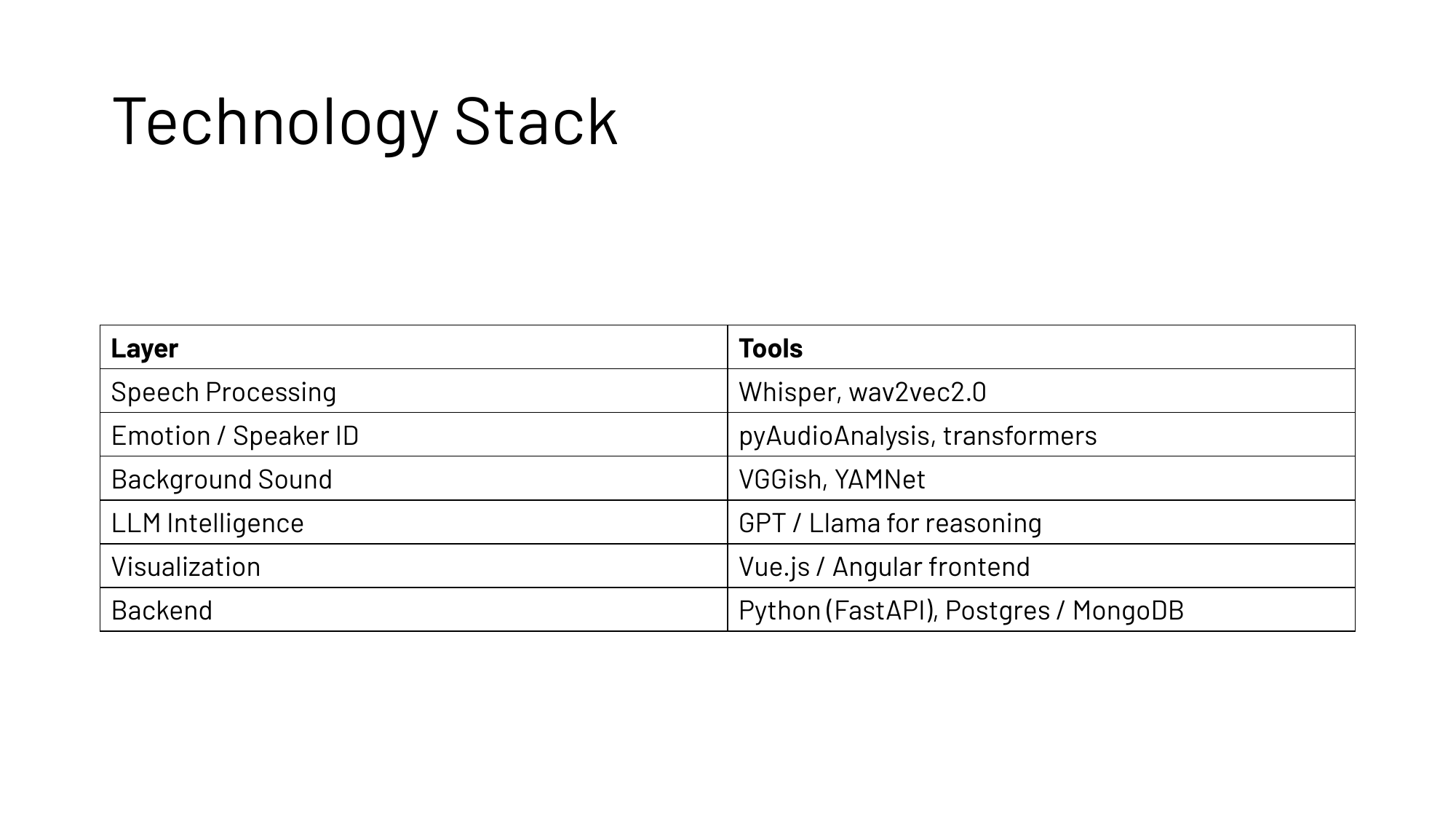

# Technology Stack
| Layer | Tools |
| --- | --- |
| Speech Processing | Whisper, wav2vec2.0 |
| Emotion / Speaker ID | pyAudioAnalysis, transformers |
| Background Sound | VGGish, YAMNet |
| LLM Intelligence | GPT / Llama for reasoning |
| Visualization | Vue.js / Angular frontend |
| Backend | Python (FastAPI), Postgres / MongoDB |